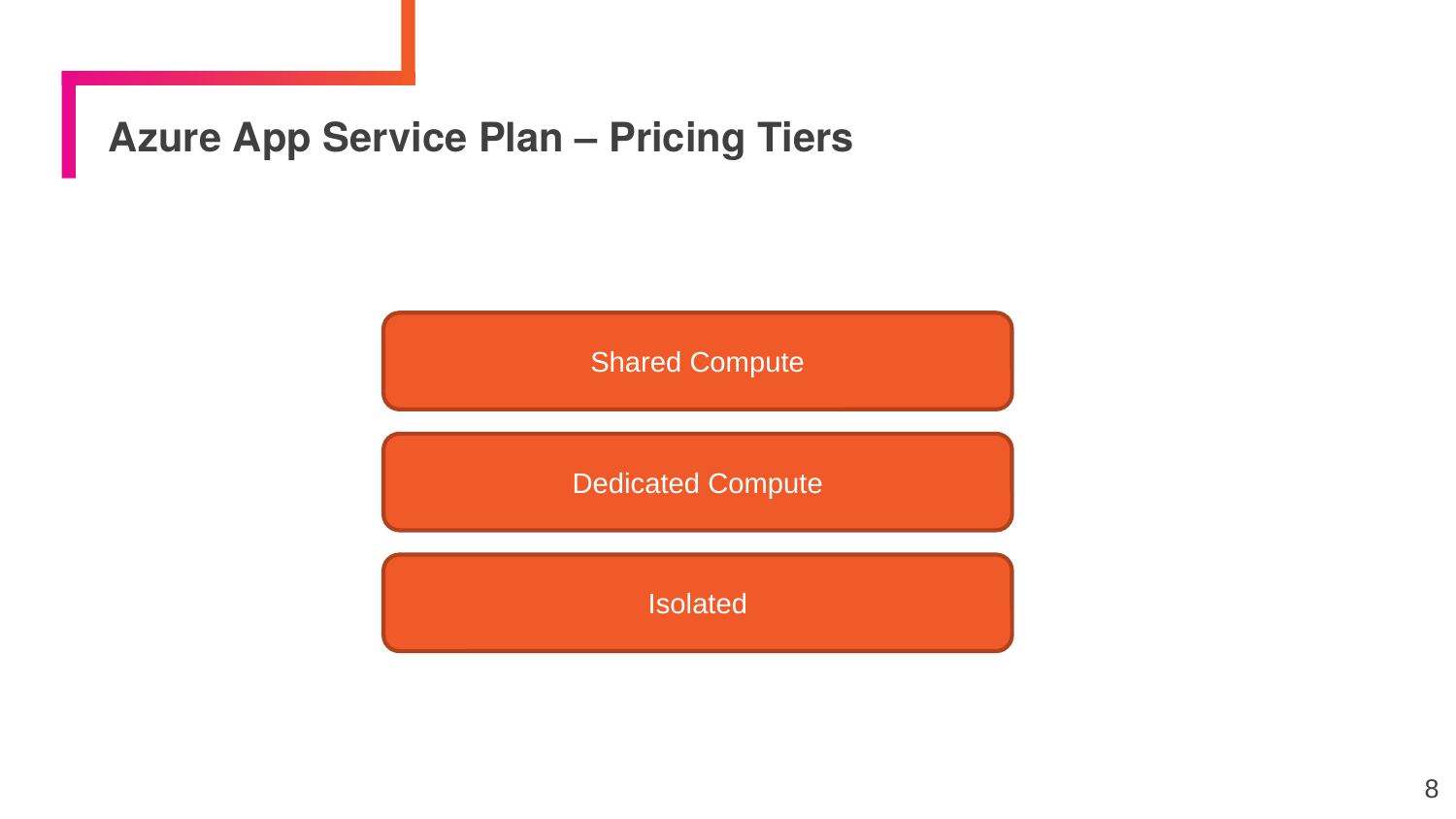

# Azure App Service Plan – Pricing Tiers
Shared Compute
Dedicated Compute
Isolated
8